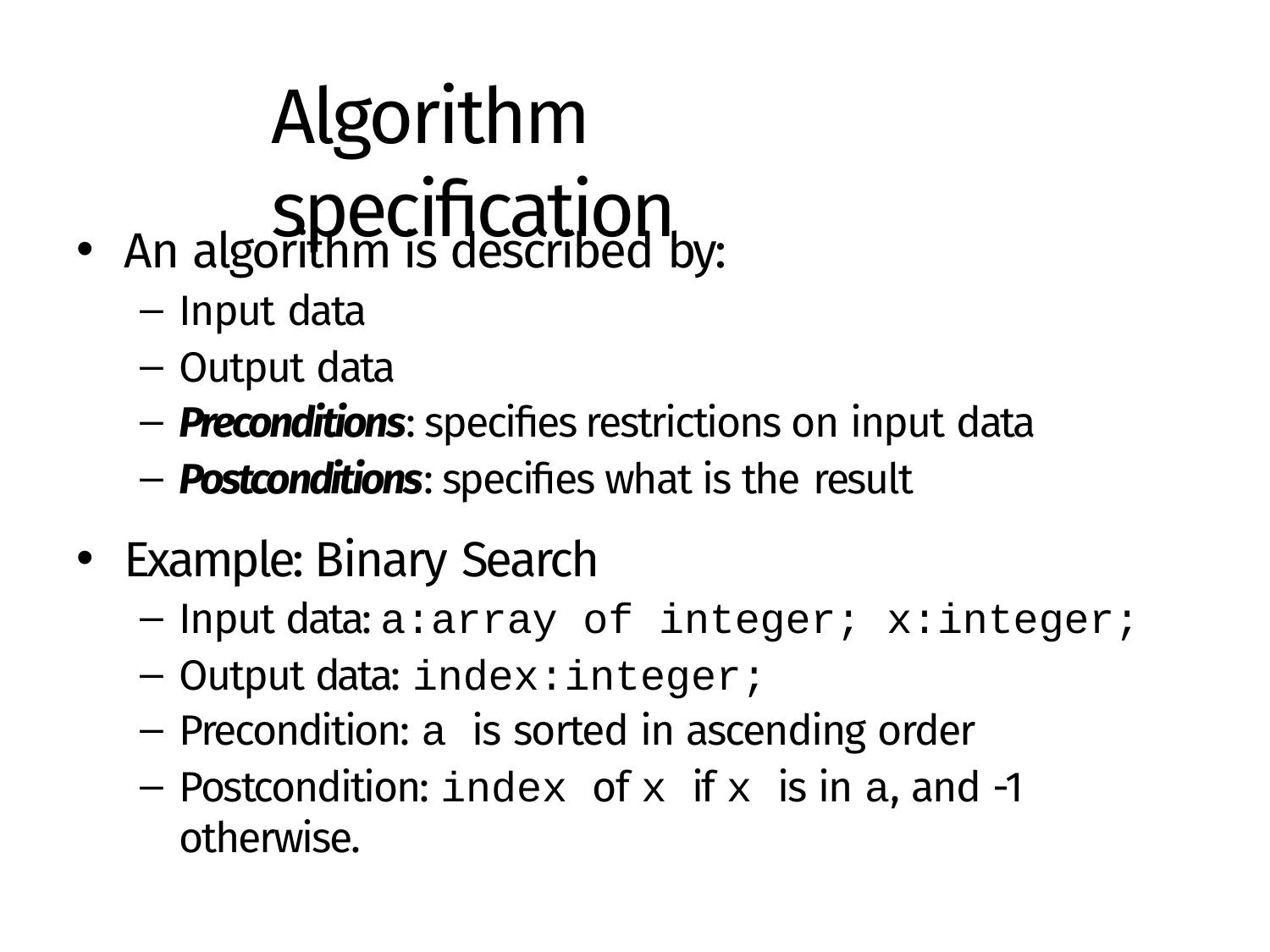

# Algorithm specification
An algorithm is described by:
Input data
Output data
Preconditions: specifies restrictions on input data
Postconditions: specifies what is the result
Example: Binary Search
Input data: a:array of integer; x:integer;
Output data: index:integer;
Precondition: a is sorted in ascending order
Postcondition: index of x if x is in a, and -1 otherwise.